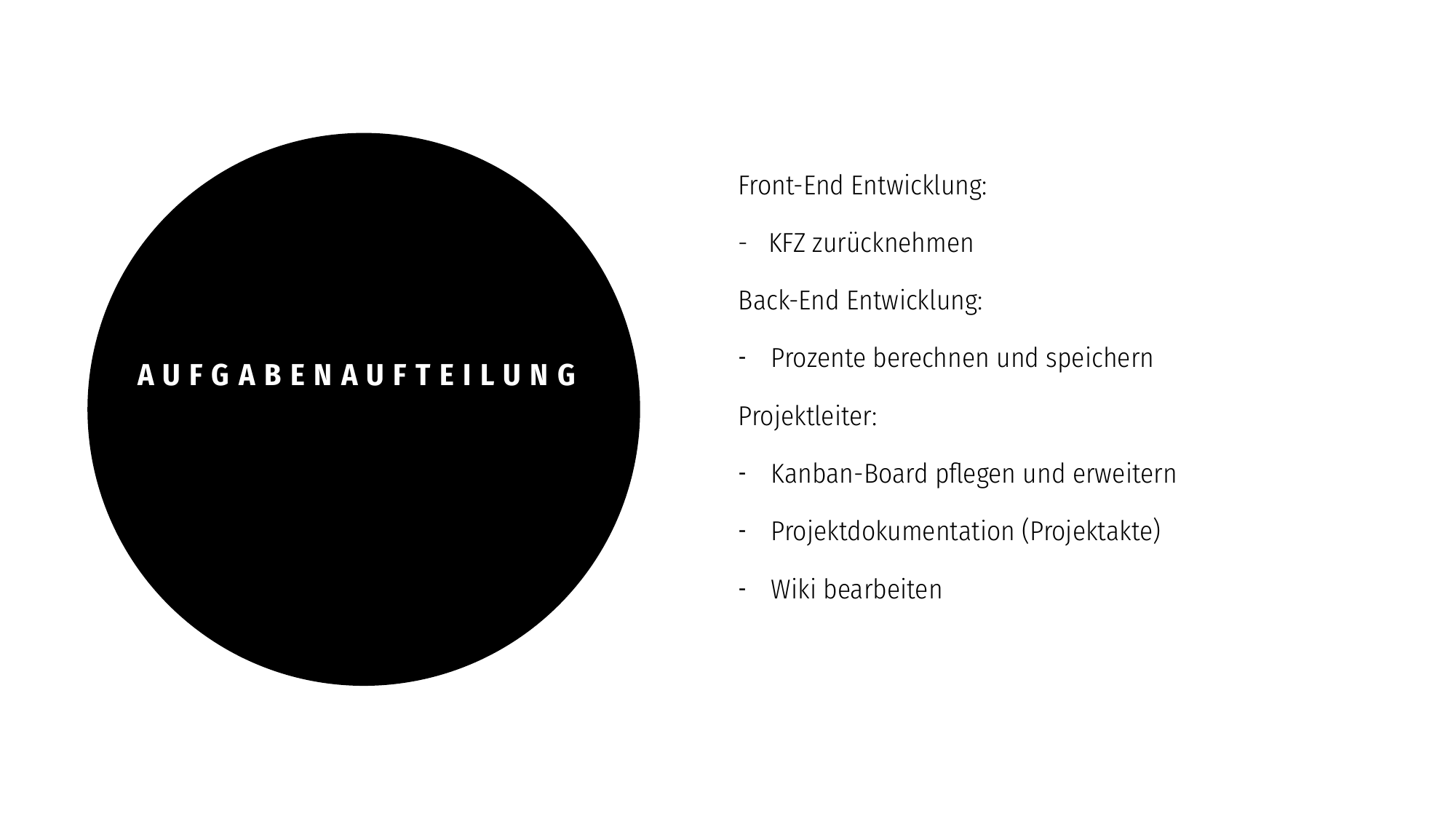

Front-End Entwicklung:
-   KFZ zurücknehmen
Back-End Entwicklung:
Prozente berechnen und speichern
Projektleiter:
Kanban-Board pflegen und erweitern
Projektdokumentation (Projektakte)
Wiki bearbeiten

# Aufgabenaufteilung